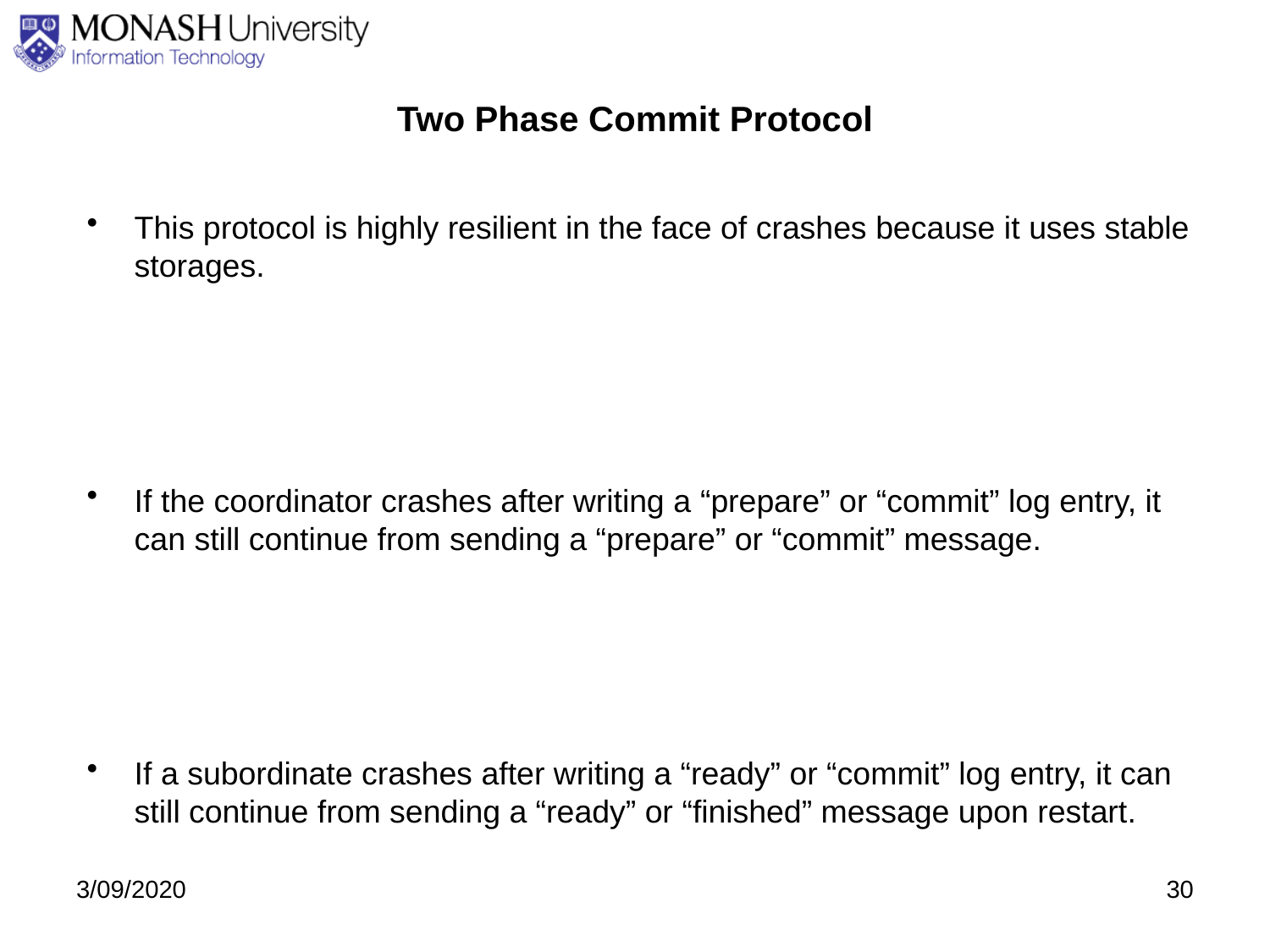

# Two Phase Commit Protocol
This protocol is highly resilient in the face of crashes because it uses stable storages.
If the coordinator crashes after writing a “prepare” or “commit” log entry, it can still continue from sending a “prepare” or “commit” message.
If a subordinate crashes after writing a “ready” or “commit” log entry, it can still continue from sending a “ready” or “finished” message upon restart.

3/09/2020
30